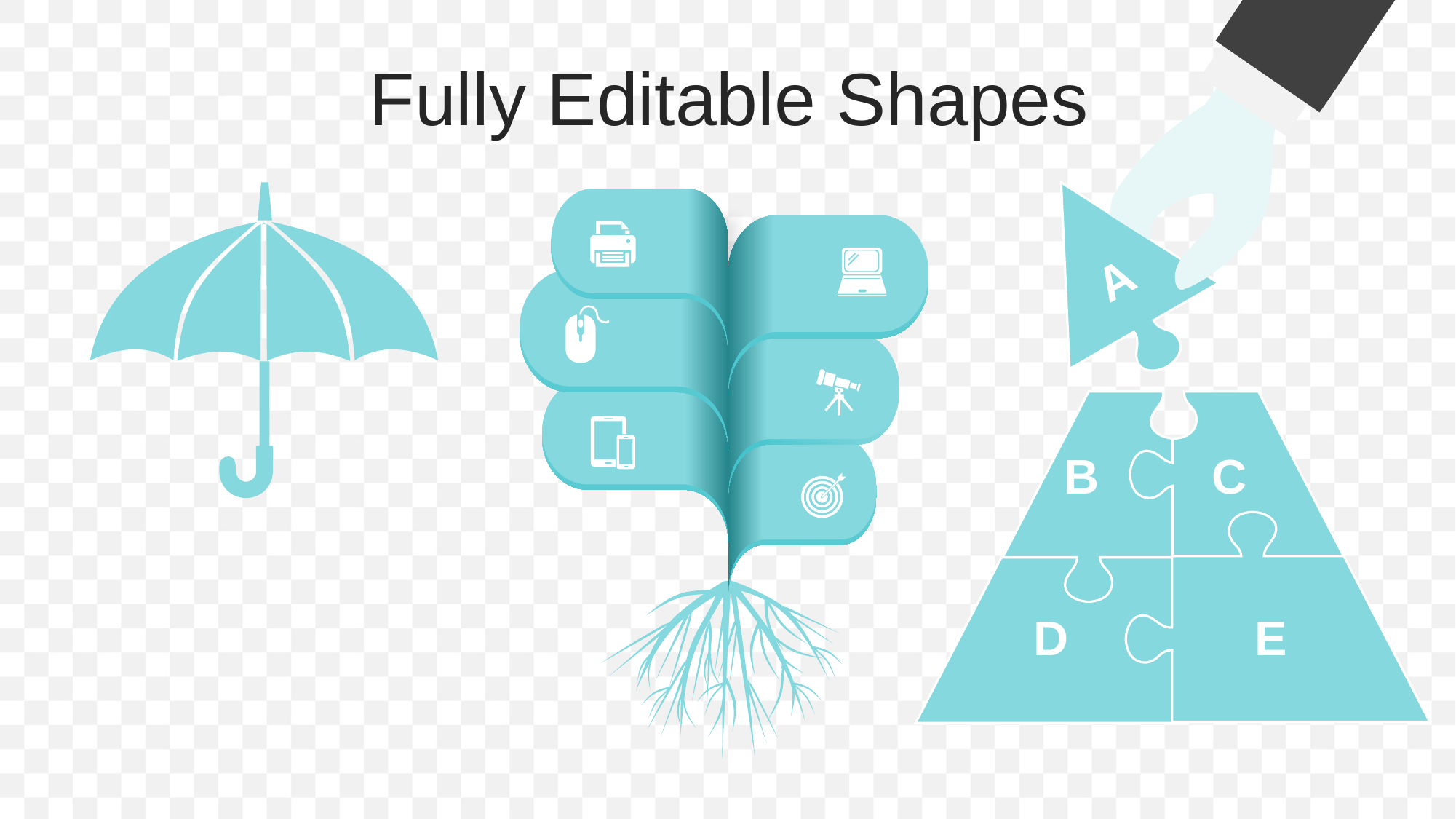

A

B
C

D
E
Fully Editable Shapes